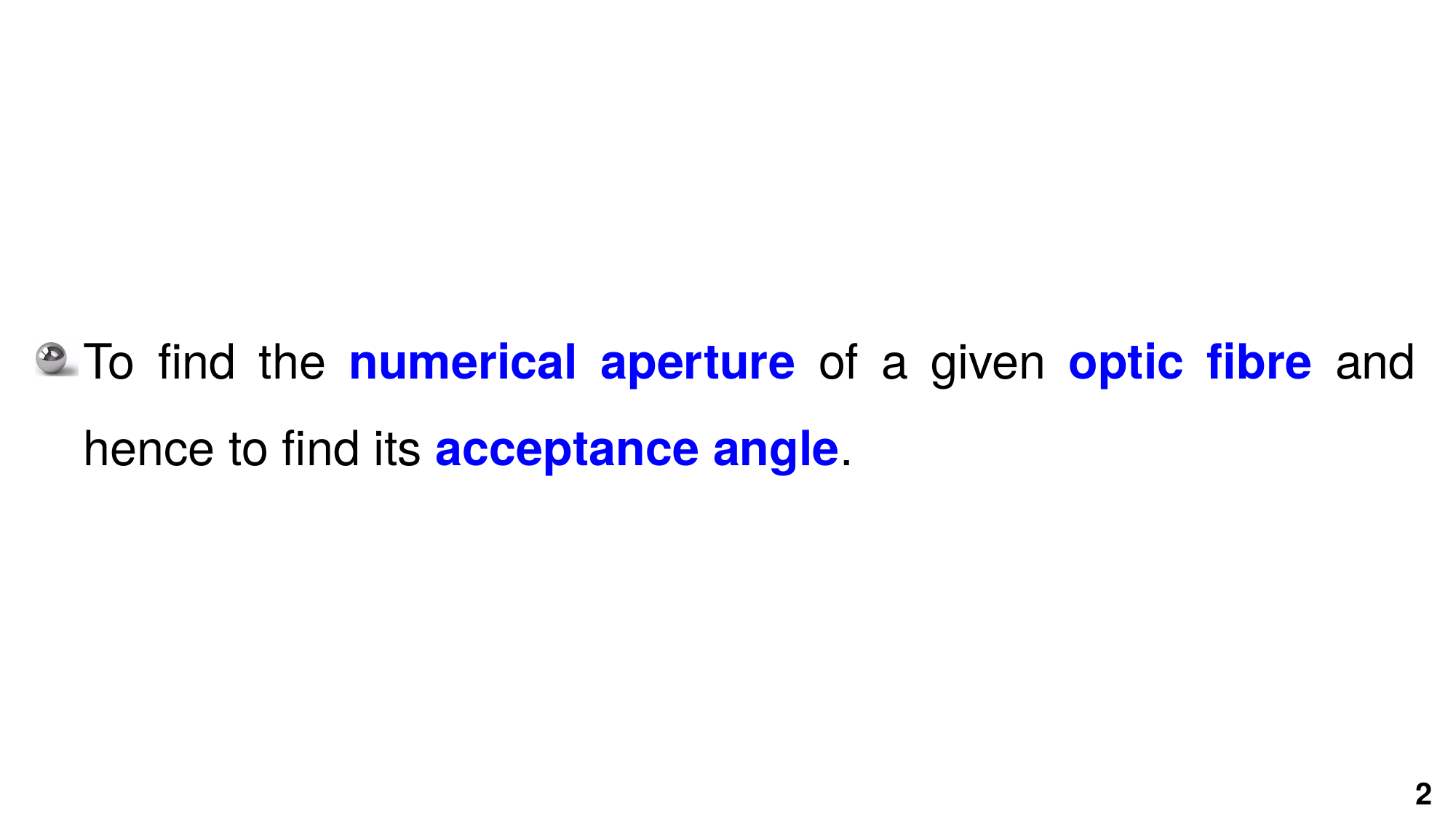

# AIM
To find the numerical aperture of a given optic fibre and hence to find its acceptance angle.
2